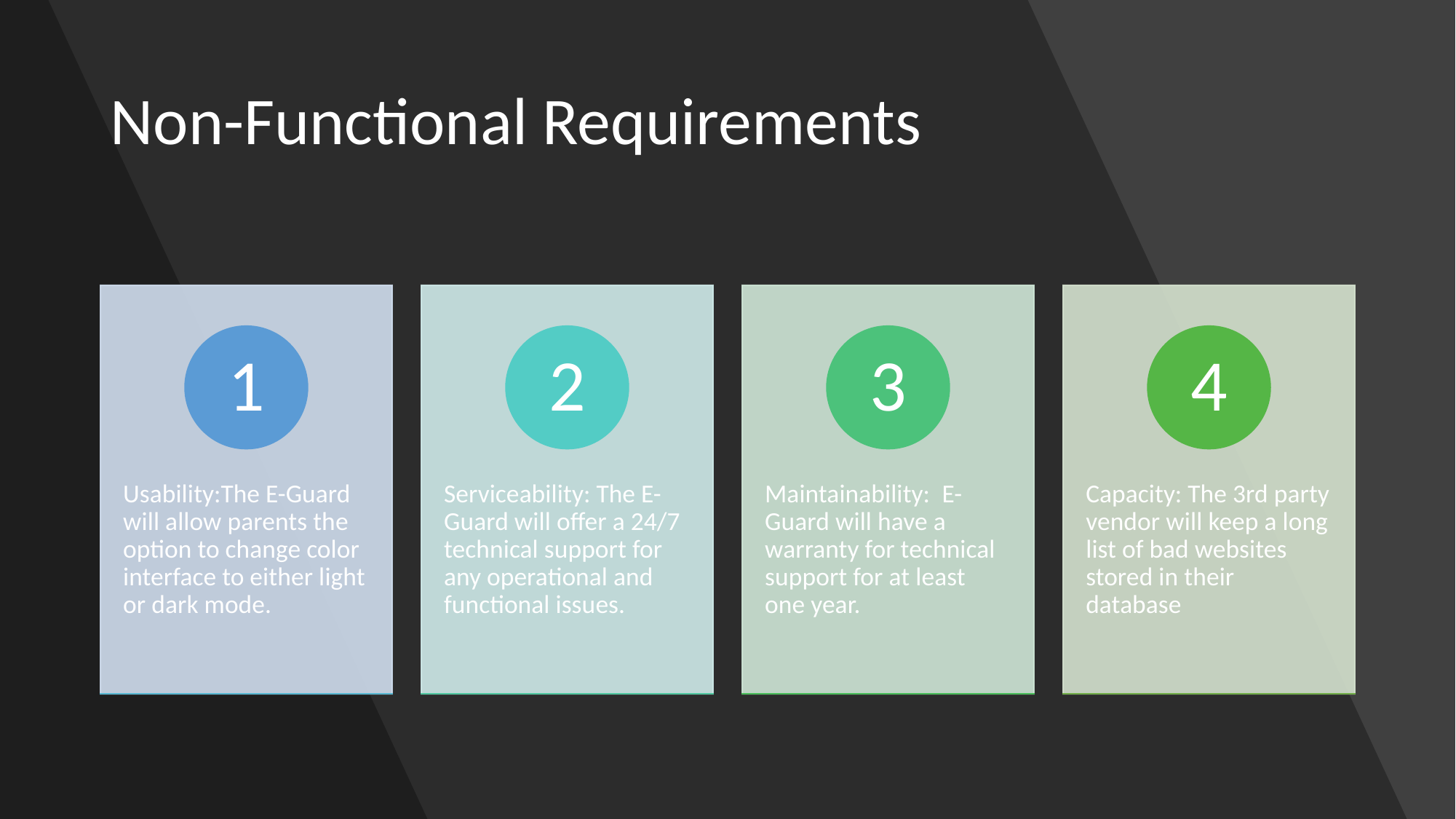

# Non-Functional Requirements
Usability:The E-Guard will allow parents the option to change color interface to either light or dark mode.
1
Serviceability: The E-Guard will offer a 24/7 technical support for any operational and functional issues.
2
Maintainability:  E-Guard will have a warranty for technical support for at least one year.
3
Capacity: The 3rd party vendor will keep a long list of bad websites stored in their database
4